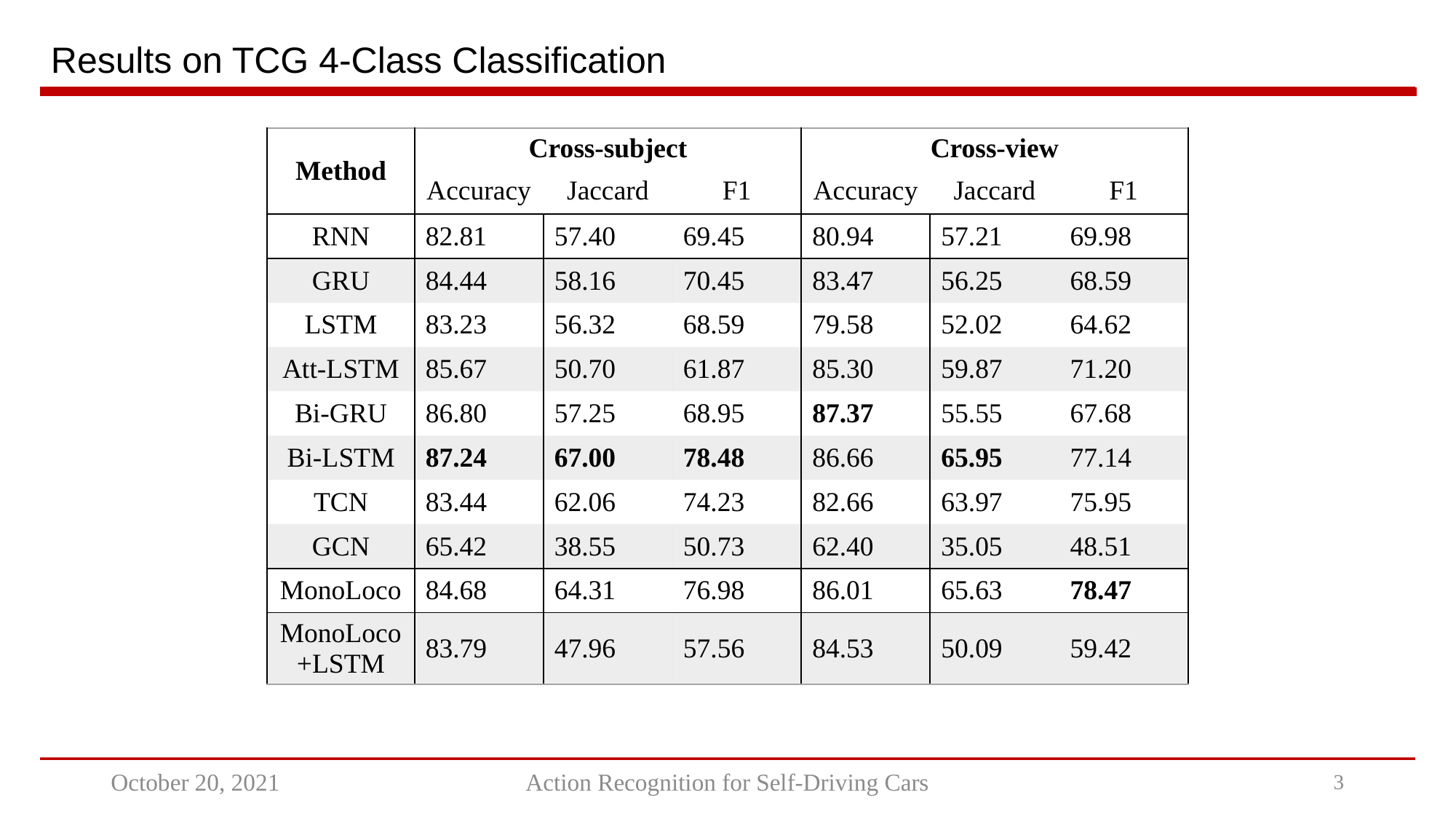

# Results on TCG 4-Class Classification
| Method | Cross-subject |  |  | Cross-view |  |  |
| --- | --- | --- | --- | --- | --- | --- |
| Method | Accuracy | Jaccard | F1 | Accuracy | Jaccard | F1 |
| RNN | 82.81 | 57.40 | 69.45 | 80.94 | 57.21 | 69.98 |
| GRU | 84.44 | 58.16 | 70.45 | 83.47 | 56.25 | 68.59 |
| LSTM | 83.23 | 56.32 | 68.59 | 79.58 | 52.02 | 64.62 |
| Att-LSTM | 85.67 | 50.70 | 61.87 | 85.30 | 59.87 | 71.20 |
| Bi-GRU | 86.80 | 57.25 | 68.95 | 87.37 | 55.55 | 67.68 |
| Bi-LSTM | 87.24 | 67.00 | 78.48 | 86.66 | 65.95 | 77.14 |
| TCN | 83.44 | 62.06 | 74.23 | 82.66 | 63.97 | 75.95 |
| GCN | 65.42 | 38.55 | 50.73 | 62.40 | 35.05 | 48.51 |
| MonoLoco | 84.68 | 64.31 | 76.98 | 86.01 | 65.63 | 78.47 |
| MonoLoco+LSTM | 83.79 | 47.96 | 57.56 | 84.53 | 50.09 | 59.42 |
October 20, 2021
Action Recognition for Self-Driving Cars
3